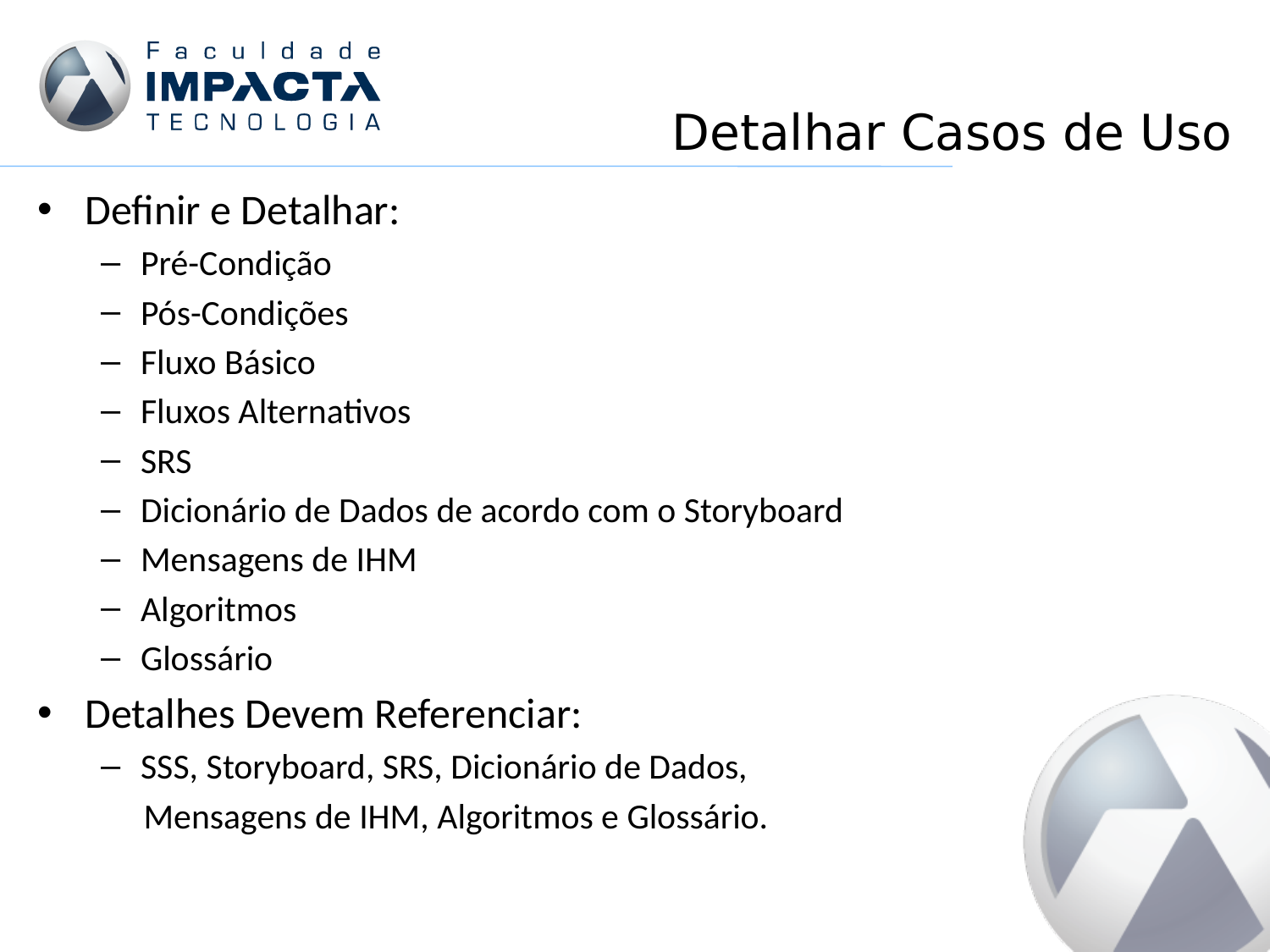

# Detalhar Casos de Uso
Definir e Detalhar:
Pré-Condição
Pós-Condições
Fluxo Básico
Fluxos Alternativos
SRS
Dicionário de Dados de acordo com o Storyboard
Mensagens de IHM
Algoritmos
Glossário
Detalhes Devem Referenciar:
SSS, Storyboard, SRS, Dicionário de Dados,
	Mensagens de IHM, Algoritmos e Glossário.